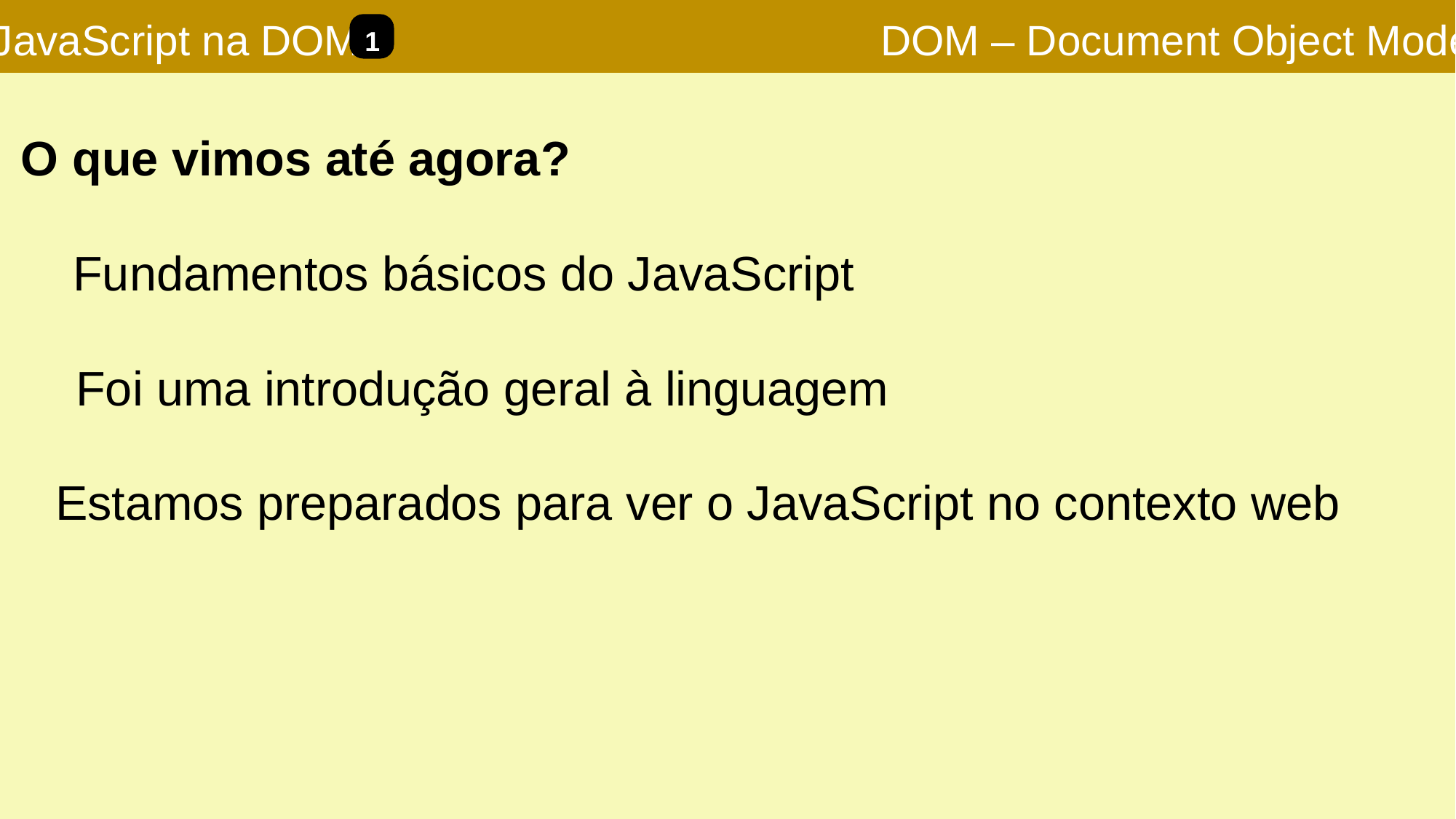

DOM – Document Object Model
JavaScript na DOM

1
O que vimos até agora?
Fundamentos básicos do JavaScript
Foi uma introdução geral à linguagem
Estamos preparados para ver o JavaScript no contexto web